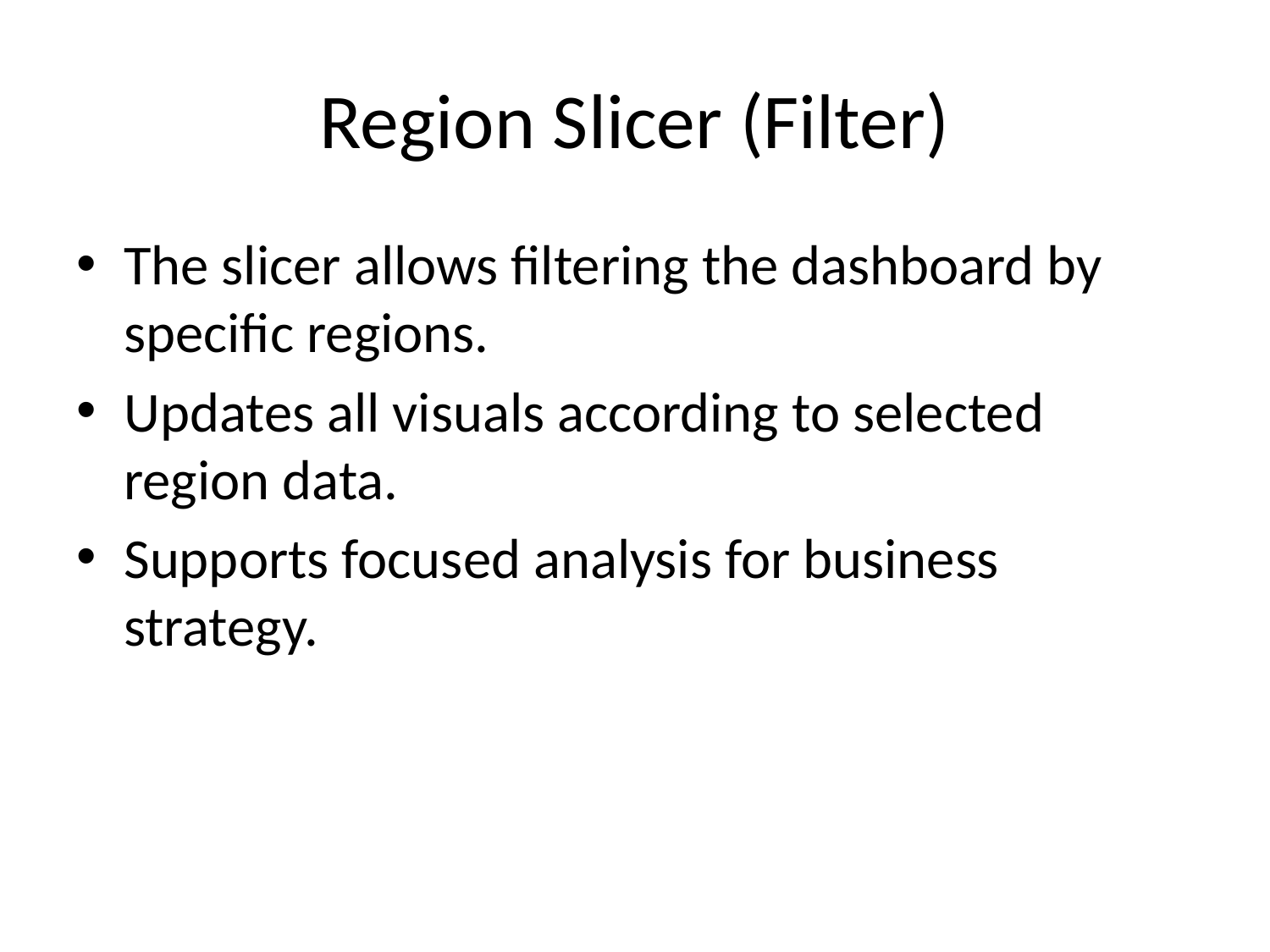

# Region Slicer (Filter)
The slicer allows filtering the dashboard by specific regions.
Updates all visuals according to selected region data.
Supports focused analysis for business strategy.